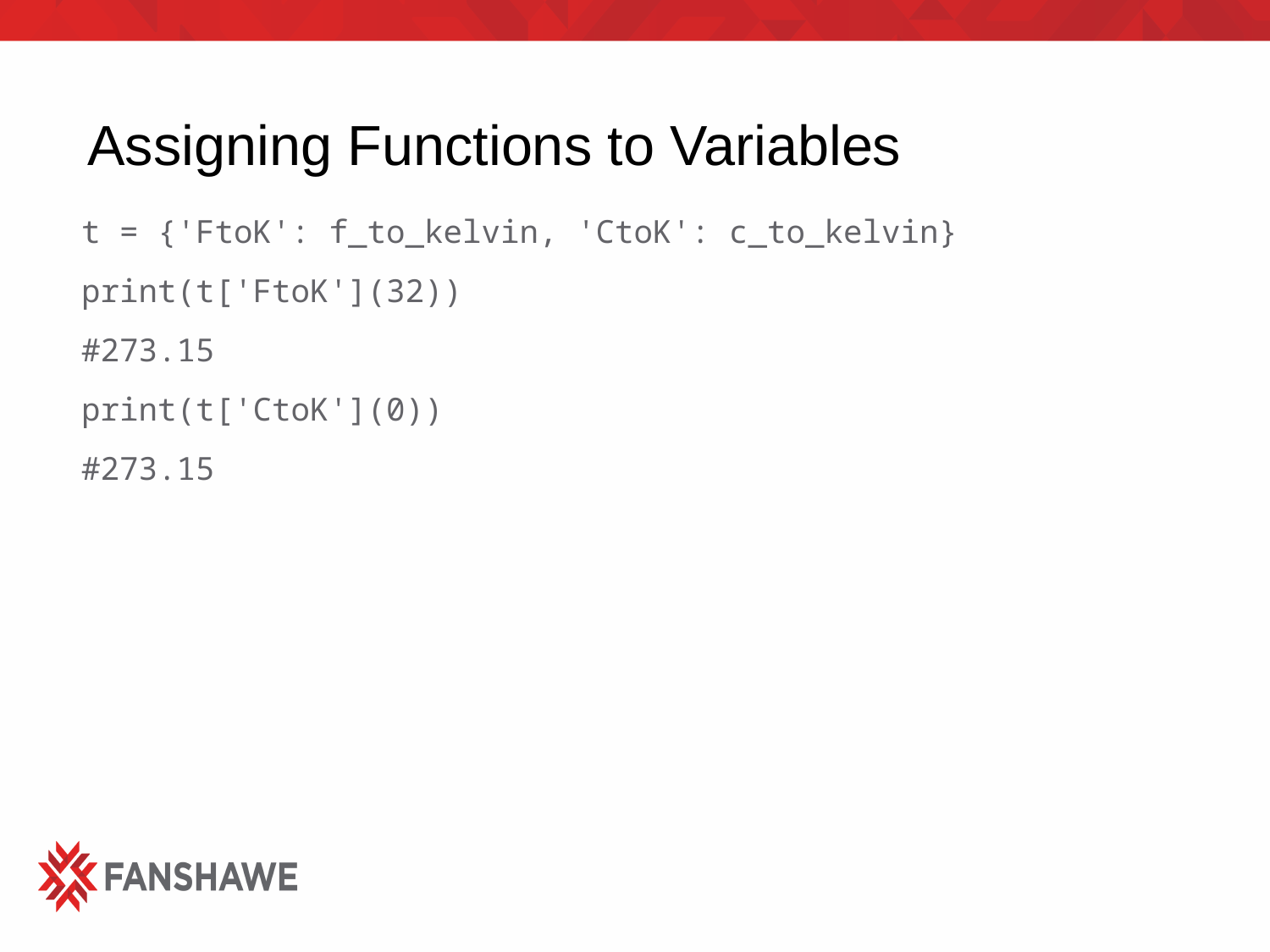

# Assigning Functions to Variables
t = {'FtoK': f_to_kelvin, 'CtoK': c_to_kelvin}
print(t['FtoK'](32))
#273.15
print(t['CtoK'](0))
#273.15